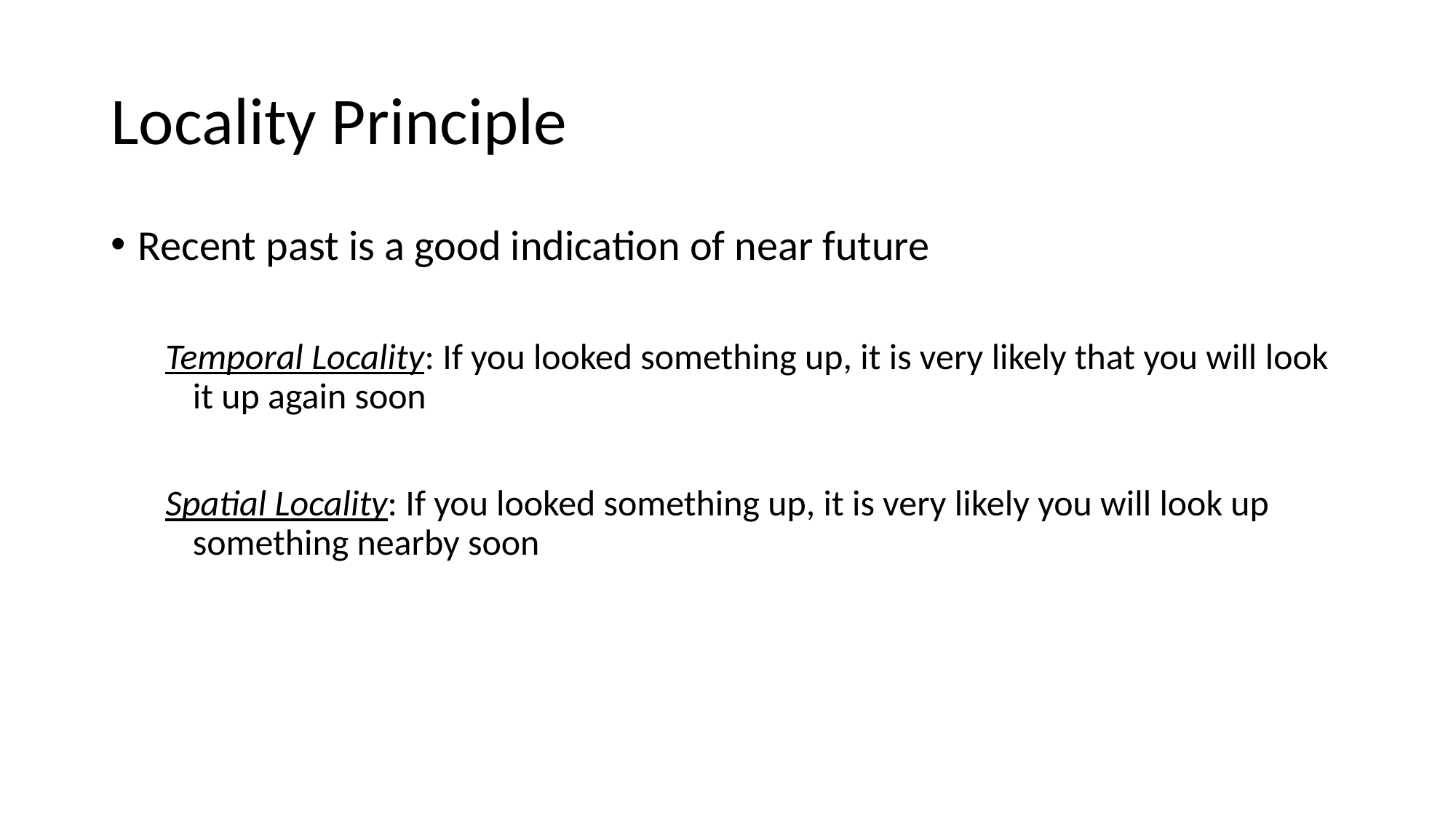

# Locality Principle
Recent past is a good indication of near future

Temporal Locality: If you looked something up, it is very likely that you will look it up again soon

Spatial Locality: If you looked something up, it is very likely you will look up something nearby soon